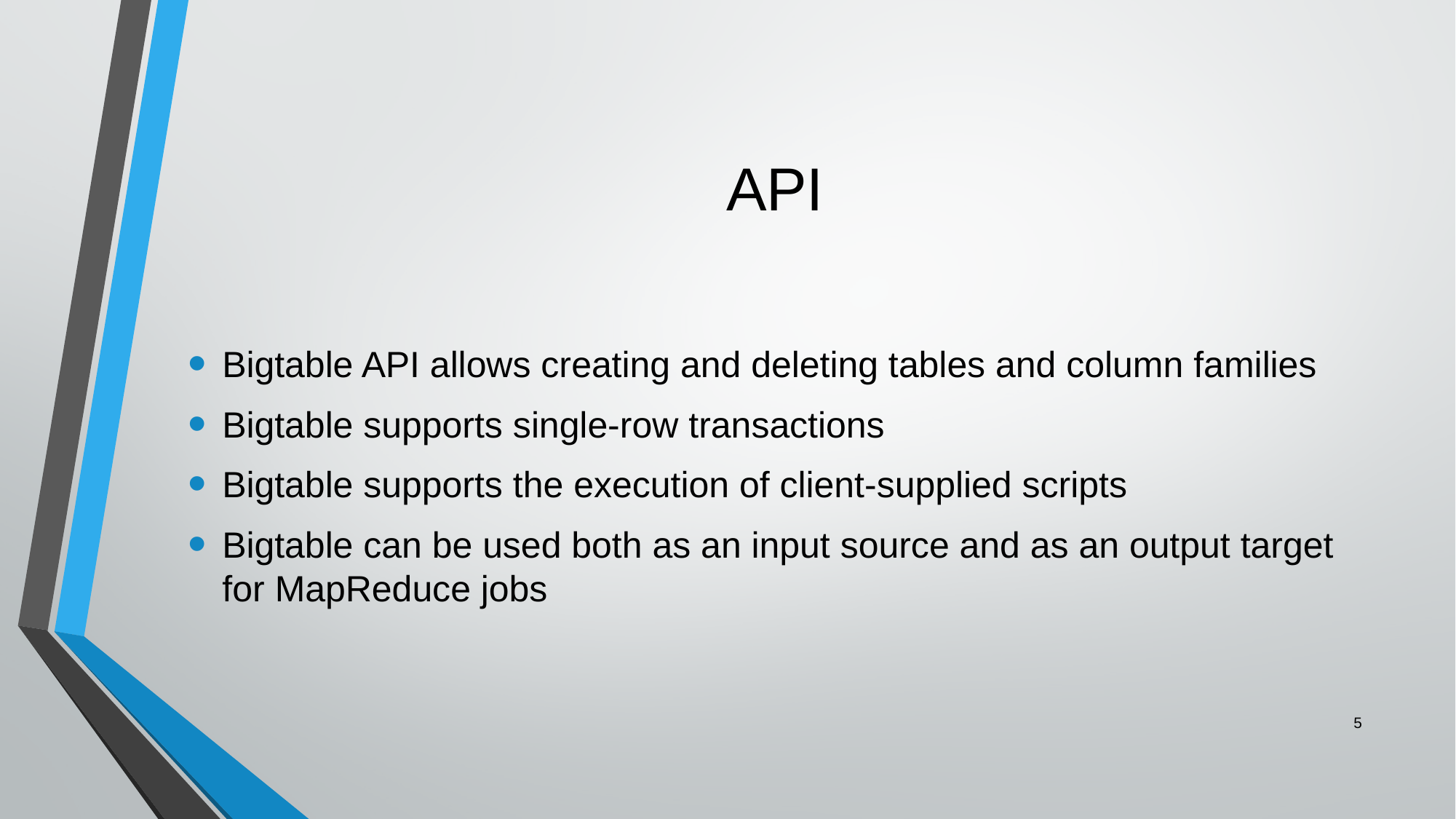

# API
Bigtable API allows creating and deleting tables and column families
Bigtable supports single-row transactions
Bigtable supports the execution of client-supplied scripts
Bigtable can be used both as an input source and as an output target for MapReduce jobs

5